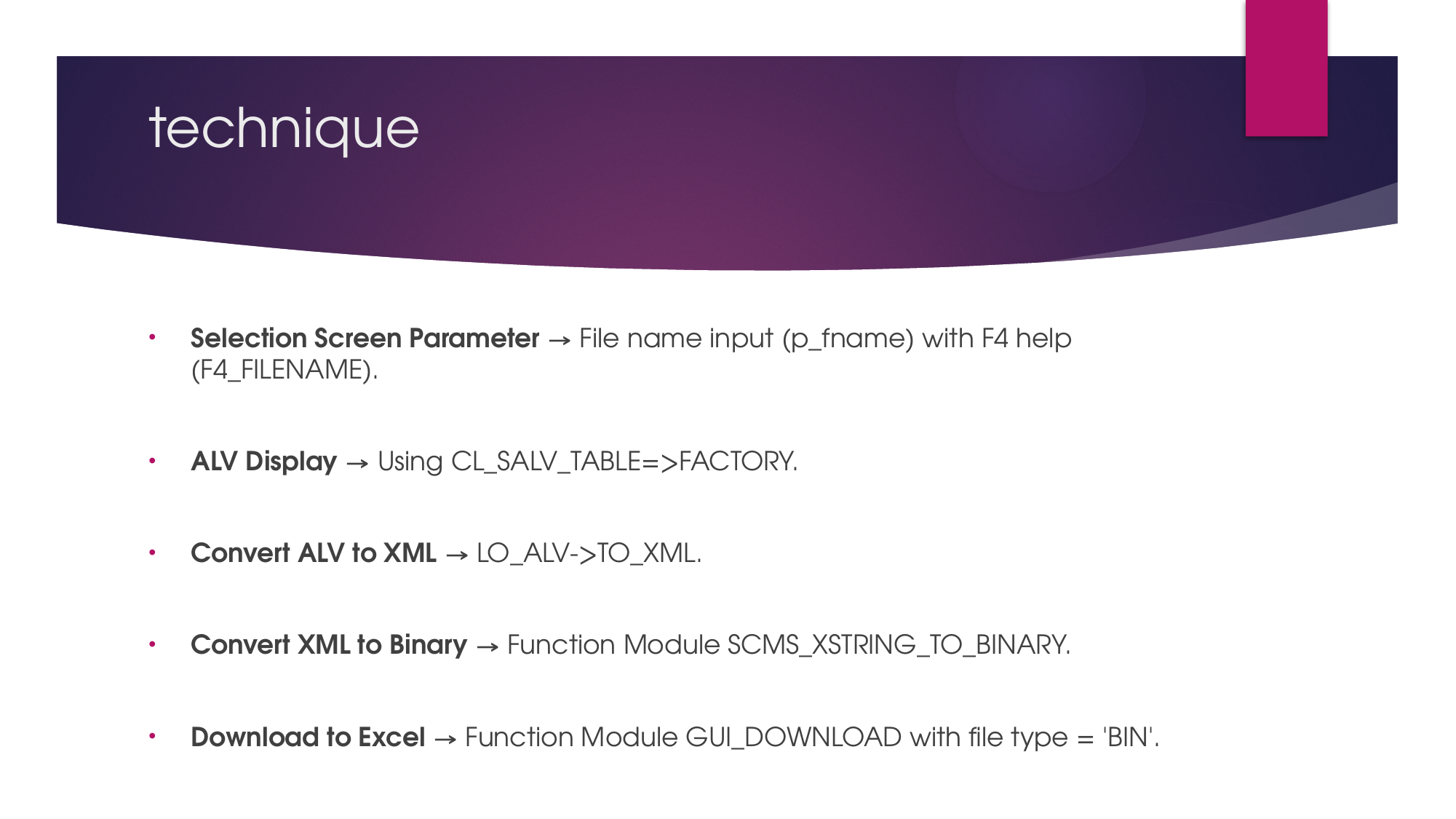

# technique

Selection Screen Parameter → File name input (p_fname) with F4 help (F4_FILENAME).

ALV Display → Using CL_SALV_TABLE=>FACTORY.

Convert ALV to XML → LO_ALV->TO_XML.

Convert XML to Binary → Function Module SCMS_XSTRING_TO_BINARY.

Download to Excel → Function Module GUI_DOWNLOAD with file type = 'BIN'.